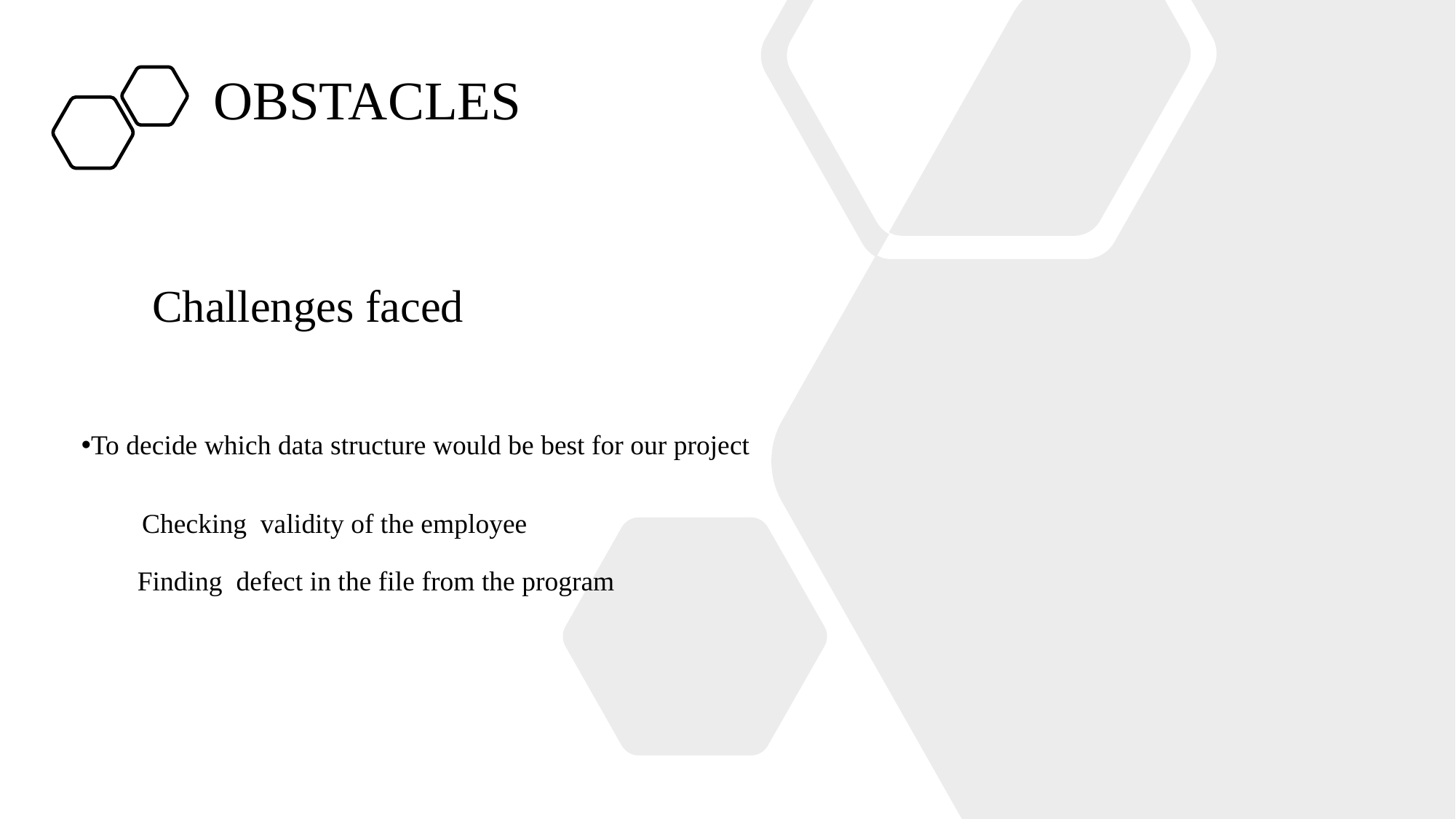

# OBSTACLES
Challenges faced
To decide which data structure would be best for our project
Checking  validity of the employee
Finding  defect in the file from the program